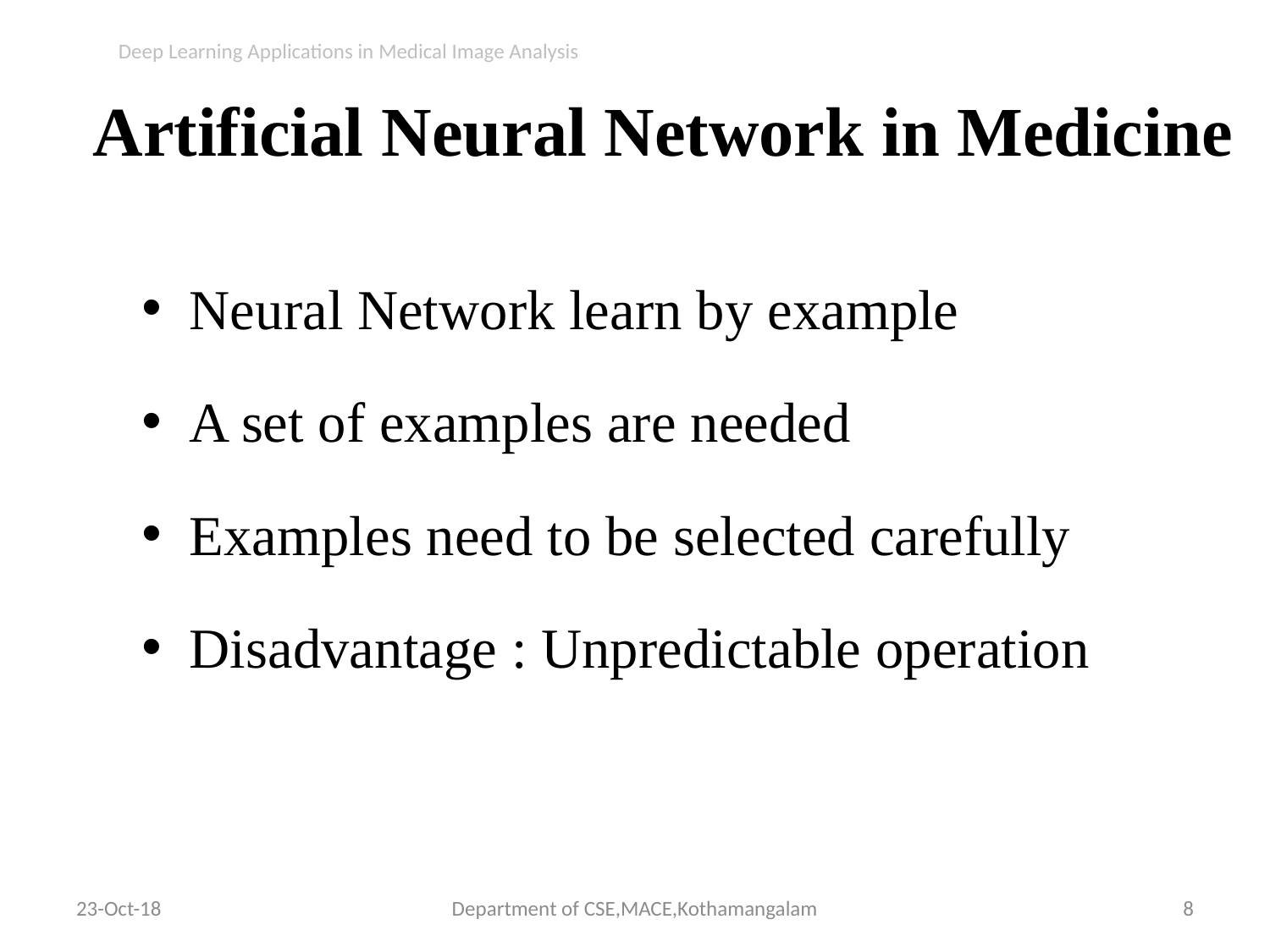

Deep Learning Applications in Medical Image Analysis
# Artificial Neural Network in Medicine
Neural Network learn by example
A set of examples are needed
Examples need to be selected carefully
Disadvantage : Unpredictable operation

23-Oct-18
Department of CSE,MACE,Kothamangalam
8